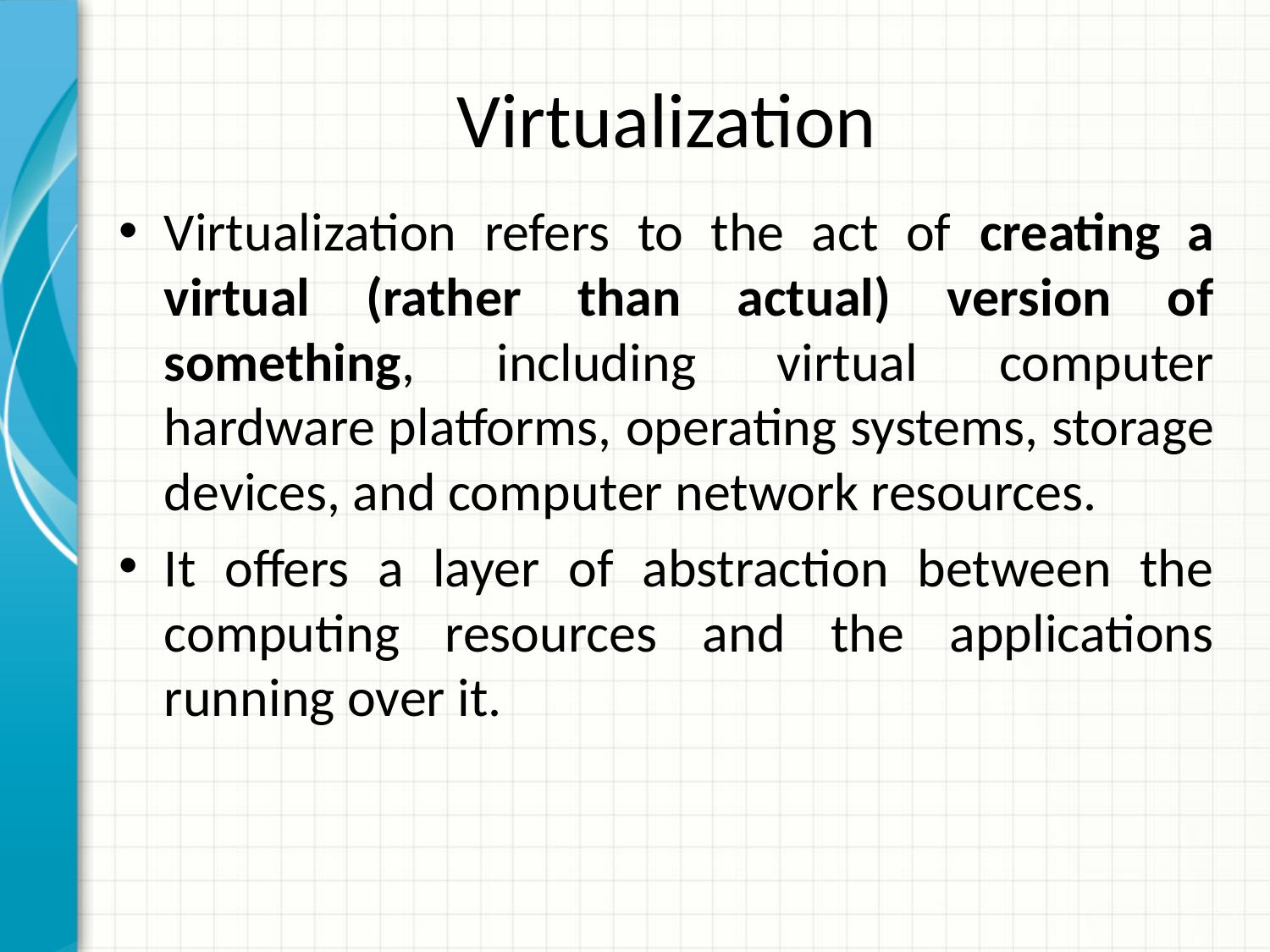

# Virtualization
Virtualization refers to the act of creating a virtual (rather than actual) version of something, including virtual computer hardware platforms, operating systems, storage devices, and computer network resources.
It offers a layer of abstraction between the computing resources and the applications running over it.